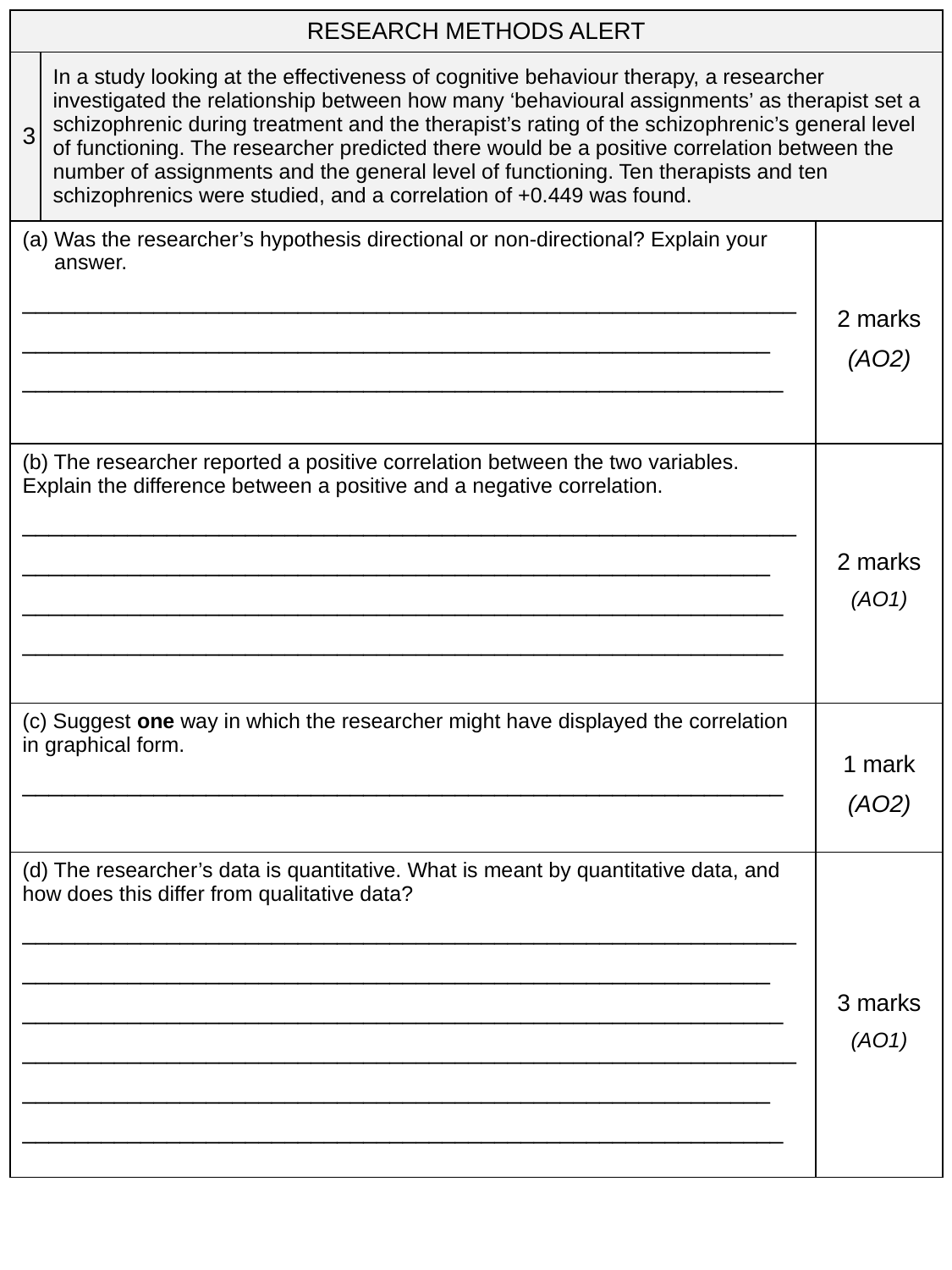

| RESEARCH METHODS ALERT |  |  |
| --- | --- | --- |
| 3 | In a study looking at the effectiveness of cognitive behaviour therapy, a researcher investigated the relationship between how many ‘behavioural assignments’ as therapist set a schizophrenic during treatment and the therapist’s rating of the schizophrenic’s general level of functioning. The researcher predicted there would be a positive correlation between the number of assignments and the general level of functioning. Ten therapists and ten schizophrenics were studied, and a correlation of +0.449 was found. |  |
| Was the researcher’s hypothesis directional or non-directional? Explain your answer. \_\_\_\_\_\_\_\_\_\_\_\_\_\_\_\_\_\_\_\_\_\_\_\_\_\_\_\_\_\_\_\_\_\_\_\_\_\_\_\_\_\_\_\_\_\_\_\_\_\_\_\_\_\_\_\_\_\_\_\_\_\_\_\_\_\_\_\_\_\_\_\_\_\_\_\_\_\_\_\_\_\_\_\_\_\_\_\_\_\_\_\_\_\_\_\_\_\_\_\_\_\_\_\_\_\_\_\_\_\_\_\_\_\_\_\_ \_\_\_\_\_\_\_\_\_\_\_\_\_\_\_\_\_\_\_\_\_\_\_\_\_\_\_\_\_\_\_\_\_\_\_\_\_\_\_\_\_\_\_\_\_\_\_\_\_\_\_\_\_\_\_\_\_\_ |  | 2 marks (AO2) |
| (b) The researcher reported a positive correlation between the two variables. Explain the difference between a positive and a negative correlation. \_\_\_\_\_\_\_\_\_\_\_\_\_\_\_\_\_\_\_\_\_\_\_\_\_\_\_\_\_\_\_\_\_\_\_\_\_\_\_\_\_\_\_\_\_\_\_\_\_\_\_\_\_\_\_\_\_\_\_\_\_\_\_\_\_\_\_\_\_\_\_\_\_\_\_\_\_\_\_\_\_\_\_\_\_\_\_\_\_\_\_\_\_\_\_\_\_\_\_\_\_\_\_\_\_\_\_\_\_\_\_\_\_\_\_\_ \_\_\_\_\_\_\_\_\_\_\_\_\_\_\_\_\_\_\_\_\_\_\_\_\_\_\_\_\_\_\_\_\_\_\_\_\_\_\_\_\_\_\_\_\_\_\_\_\_\_\_\_\_\_\_\_\_\_ \_\_\_\_\_\_\_\_\_\_\_\_\_\_\_\_\_\_\_\_\_\_\_\_\_\_\_\_\_\_\_\_\_\_\_\_\_\_\_\_\_\_\_\_\_\_\_\_\_\_\_\_\_\_\_\_\_\_ |  | 2 marks (AO1) |
| (c) Suggest one way in which the researcher might have displayed the correlation in graphical form. \_\_\_\_\_\_\_\_\_\_\_\_\_\_\_\_\_\_\_\_\_\_\_\_\_\_\_\_\_\_\_\_\_\_\_\_\_\_\_\_\_\_\_\_\_\_\_\_\_\_\_\_\_\_\_\_\_\_ |  | 1 mark (AO2) |
| (d) The researcher’s data is quantitative. What is meant by quantitative data, and how does this differ from qualitative data? \_\_\_\_\_\_\_\_\_\_\_\_\_\_\_\_\_\_\_\_\_\_\_\_\_\_\_\_\_\_\_\_\_\_\_\_\_\_\_\_\_\_\_\_\_\_\_\_\_\_\_\_\_\_\_\_\_\_\_\_\_\_\_\_\_\_\_\_\_\_\_\_\_\_\_\_\_\_\_\_\_\_\_\_\_\_\_\_\_\_\_\_\_\_\_\_\_\_\_\_\_\_\_\_\_\_\_\_\_\_\_\_\_\_\_\_ \_\_\_\_\_\_\_\_\_\_\_\_\_\_\_\_\_\_\_\_\_\_\_\_\_\_\_\_\_\_\_\_\_\_\_\_\_\_\_\_\_\_\_\_\_\_\_\_\_\_\_\_\_\_\_\_\_\_ \_\_\_\_\_\_\_\_\_\_\_\_\_\_\_\_\_\_\_\_\_\_\_\_\_\_\_\_\_\_\_\_\_\_\_\_\_\_\_\_\_\_\_\_\_\_\_\_\_\_\_\_\_\_\_\_\_\_\_\_\_\_\_\_\_\_\_\_\_\_\_\_\_\_\_\_\_\_\_\_\_\_\_\_\_\_\_\_\_\_\_\_\_\_\_\_\_\_\_\_\_\_\_\_\_\_\_\_\_\_\_\_\_\_\_\_ \_\_\_\_\_\_\_\_\_\_\_\_\_\_\_\_\_\_\_\_\_\_\_\_\_\_\_\_\_\_\_\_\_\_\_\_\_\_\_\_\_\_\_\_\_\_\_\_\_\_\_\_\_\_\_\_\_\_ |  | 3 marks (AO1) |